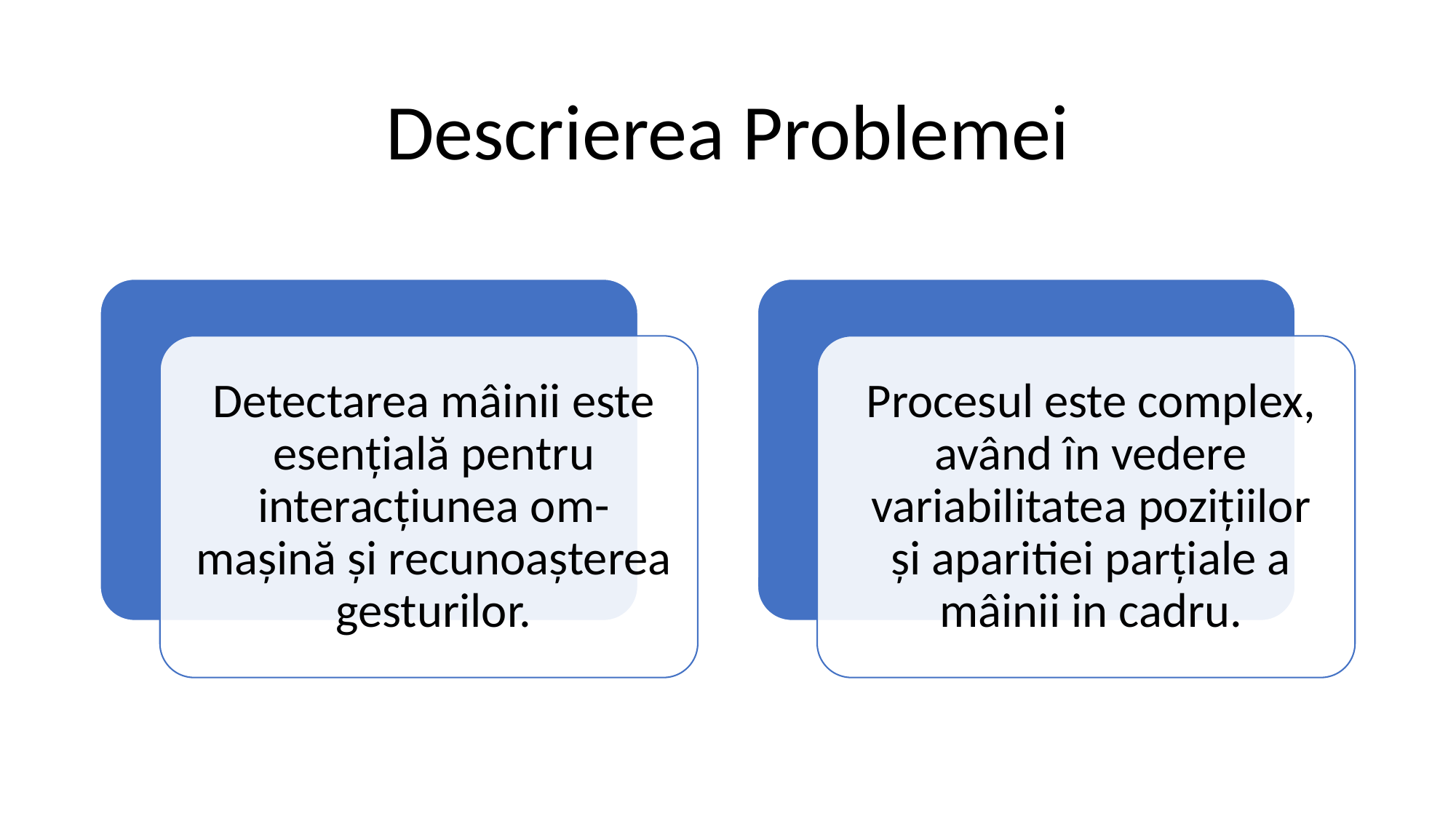

# Descrierea Problemei
Detectarea mâinii este esențială pentru interacțiunea om-mașină și recunoașterea gesturilor.
Procesul este complex, având în vedere variabilitatea pozițiilor și aparitiei parțiale a mâinii in cadru.